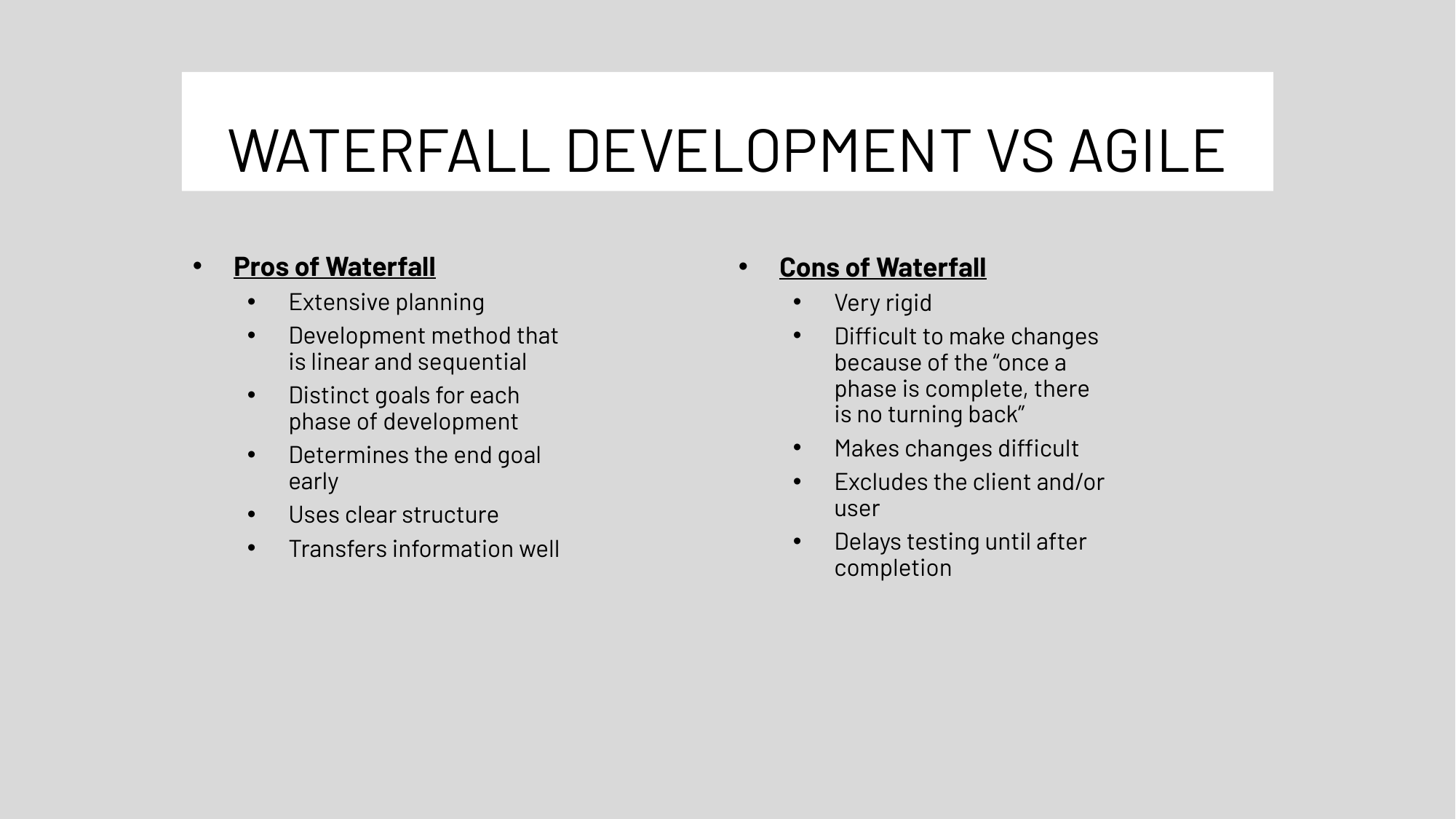

# WATERFALL DEVELOPMENT VS AGILE
Pros of Waterfall
Extensive planning
Development method that is linear and sequential
Distinct goals for each phase of development
Determines the end goal early
Uses clear structure
Transfers information well

Cons of Waterfall
Very rigid
Difficult to make changes because of the “once a phase is complete, there is no turning back”
Makes changes difficult
Excludes the client and/or user
Delays testing until after completion